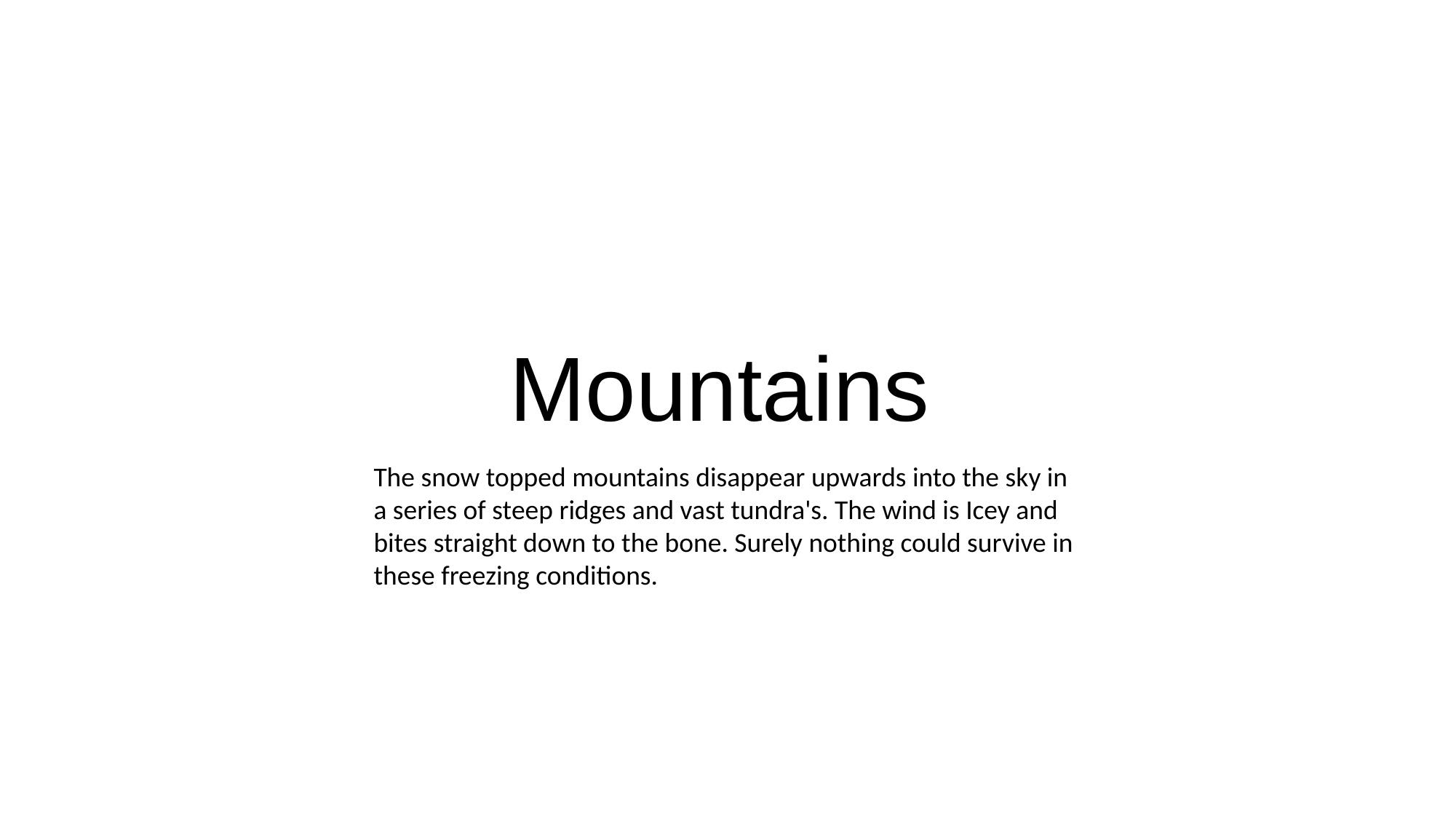

Mountains
The snow topped mountains disappear upwards into the sky in a series of steep ridges and vast tundra's. The wind is Icey and bites straight down to the bone. Surely nothing could survive in these freezing conditions.